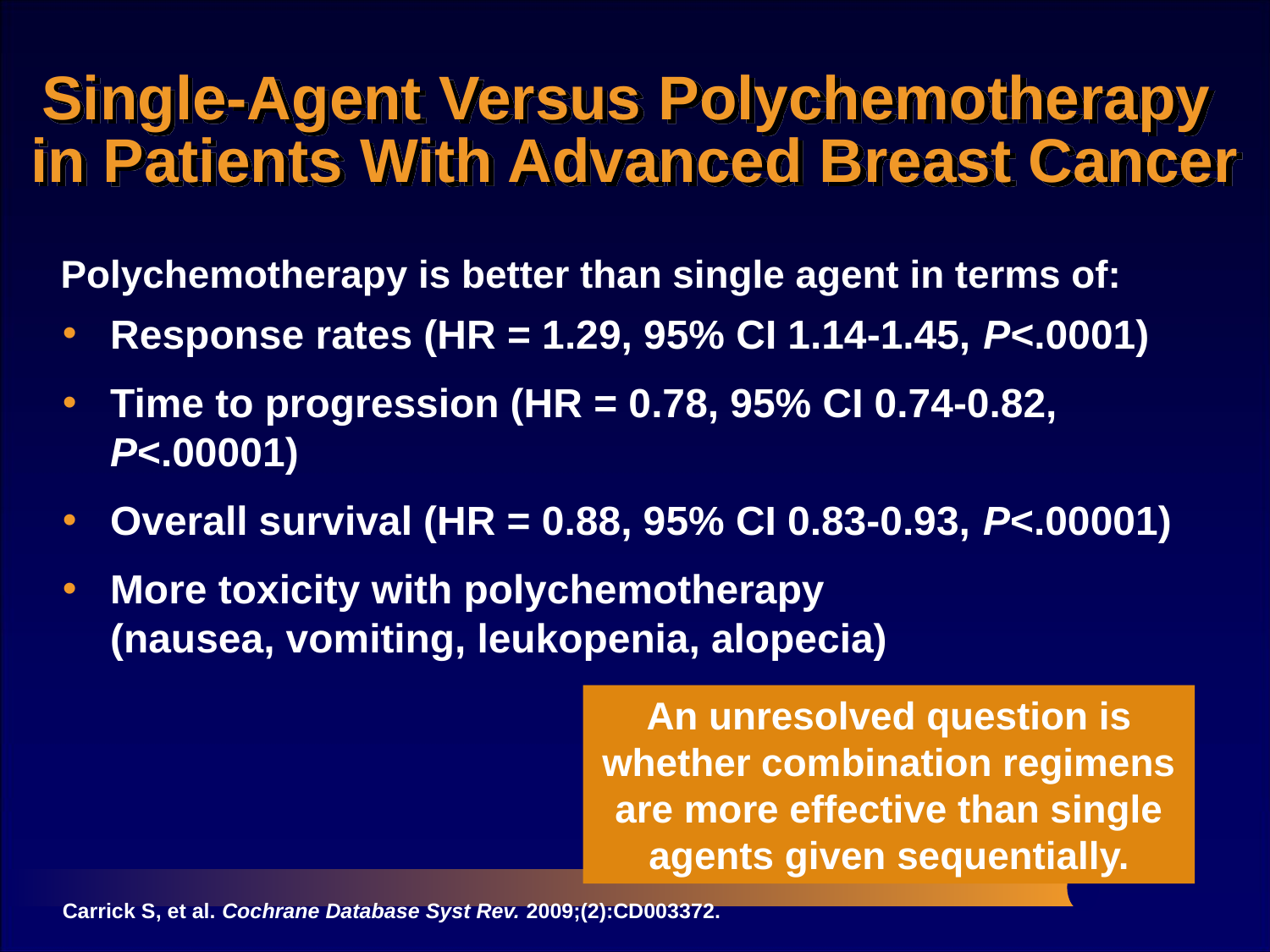

Single-Agent Versus Polychemotherapy
in Patients With Advanced Breast Cancer
Polychemotherapy is better than single agent in terms of:
Response rates (HR = 1.29, 95% CI 1.14-1.45, P<.0001)
Time to progression (HR = 0.78, 95% CI 0.74-0.82, P<.00001)
Overall survival (HR = 0.88, 95% CI 0.83-0.93, P<.00001)
More toxicity with polychemotherapy
(nausea, vomiting, leukopenia, alopecia)
An unresolved question is whether combination regimens are more effective than single agents given sequentially.
Carrick S, et al. Cochrane Database Syst Rev. 2009;(2):CD003372.